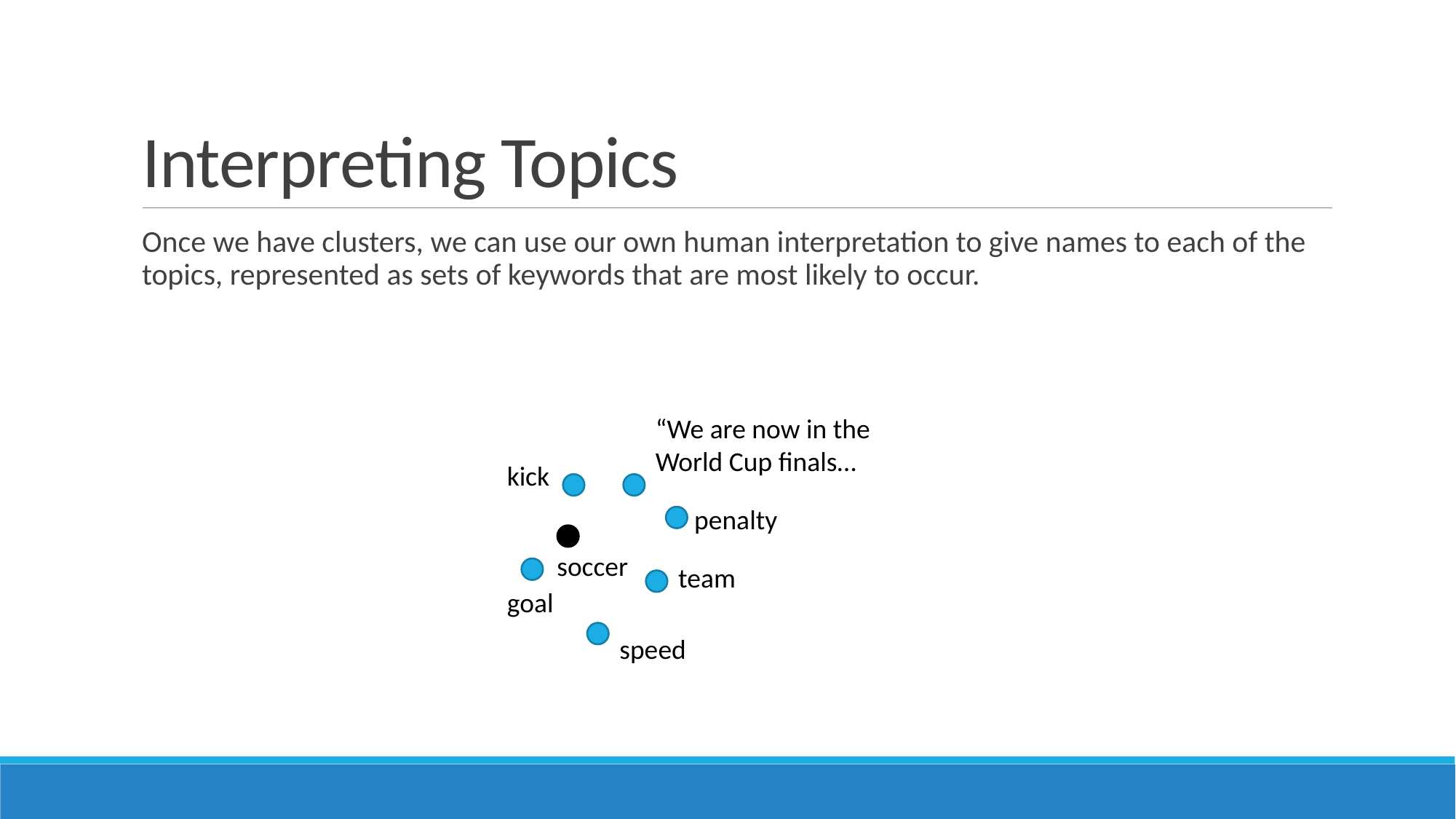

# Interpreting Topics
Once we have clusters, we can use our own human interpretation to give names to each of the topics, represented as sets of keywords that are most likely to occur.
“We are now in the World Cup finals…
kick

penalty

soccer
team

goal

speed